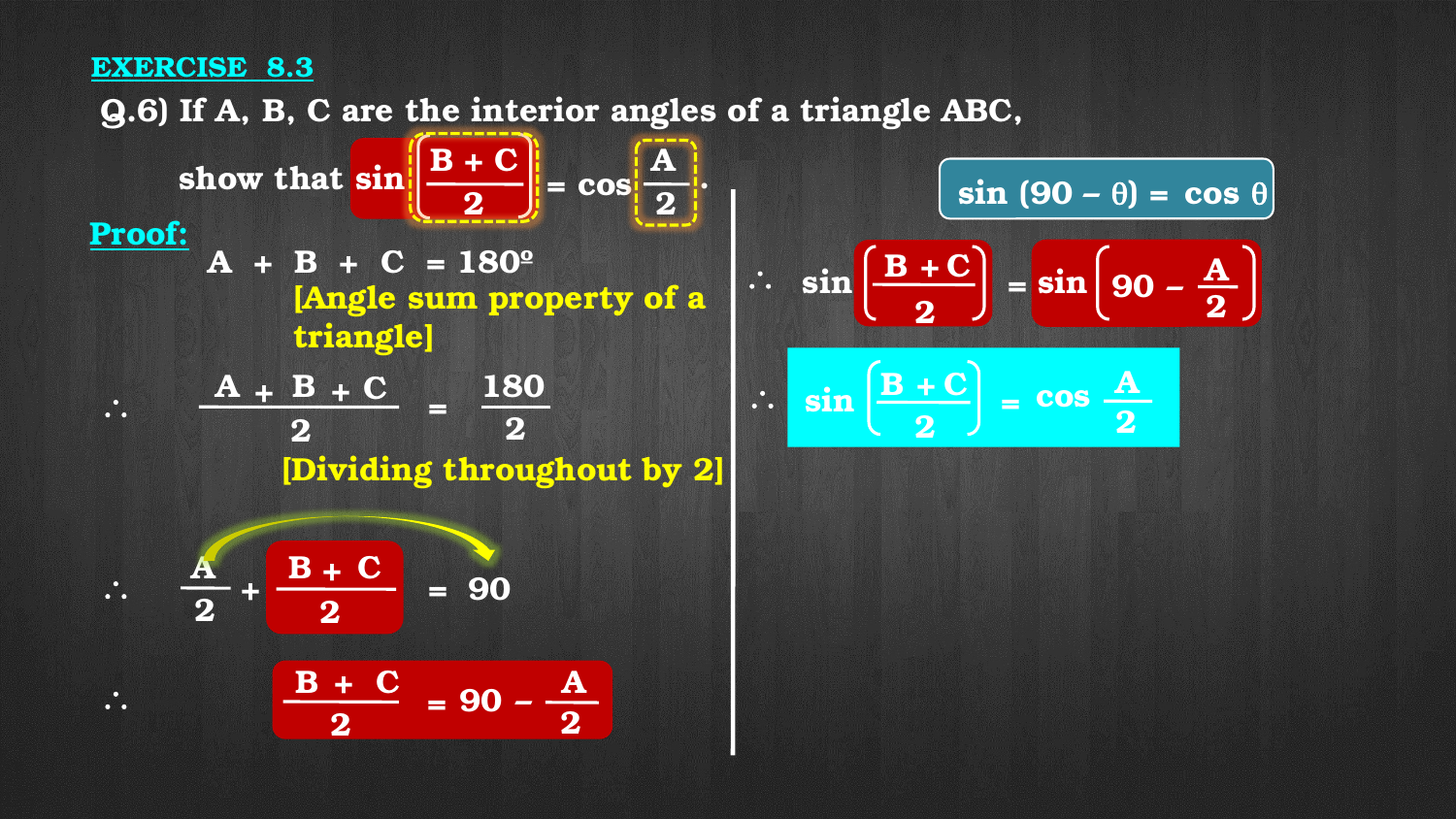

EXERCISE  8.3
Q.6) If A, B, C are the interior angles of a triangle ABC,
 B + C
A

.
 show that sin
 = cos
 2
 2

sin (90 – θ) = cos θ
Proof:
A  +  B  +  C  = 180º
B
+
C

A
90
–
2

∴
sin
sin
=
[Angle sum property of a triangle]
2

A
cos
2
B
+
C
A
B
C
+
+
180

∴
sin
=
∴
=
2
2
2
[Dividing throughout by 2]

A
B
C

+
∴
+
=
90
2
2
A
B
+
C

∴
90
–
=
2
2